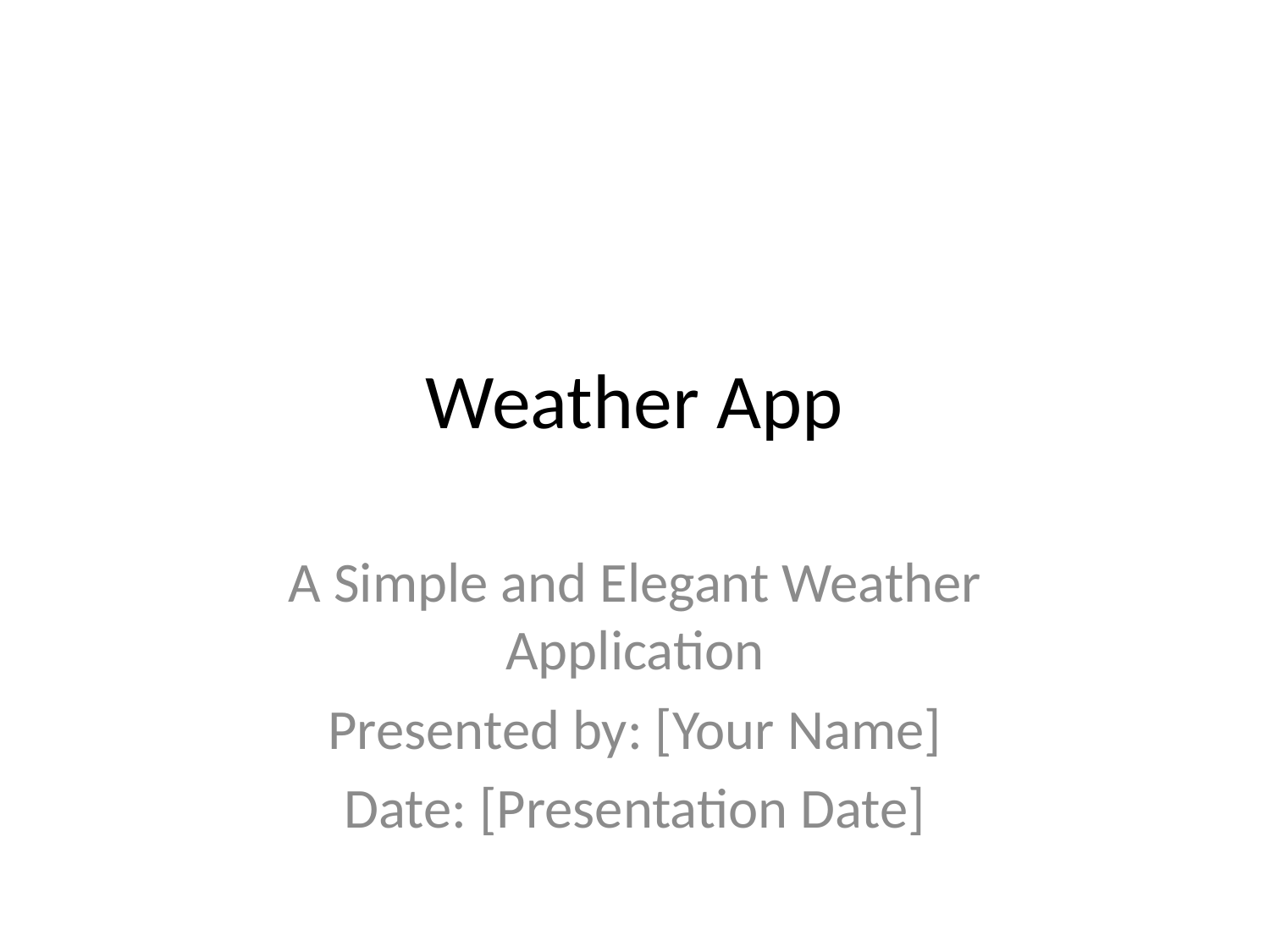

# Weather App
A Simple and Elegant Weather Application
Presented by: [Your Name]
Date: [Presentation Date]